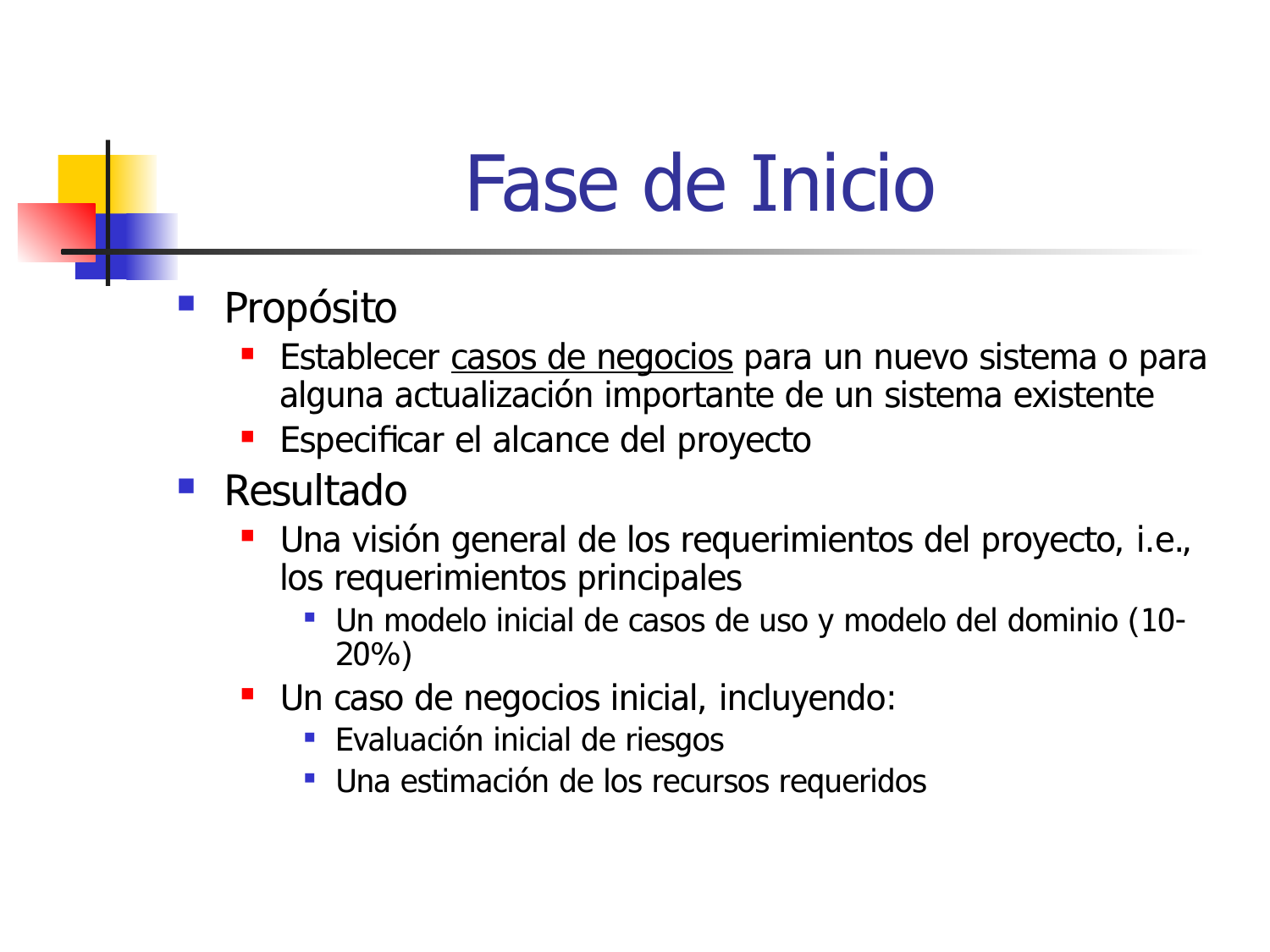

# Fase de Inicio
Propósito
Establecer casos	 de negocios para un nuevo sistema o para alguna actualización importante de un sistema existente
Especificar el alcance del proyecto
Resultado
Una visión general de los requerimientos del proyecto, i.e., los requerimientos principales
Un modelo inicial de casos de uso y modelo del dominio (10-20%)
Un caso de negocios inicial, incluyendo:
Evaluación inicial de riesgos
Una estimación de los recursos requeridos